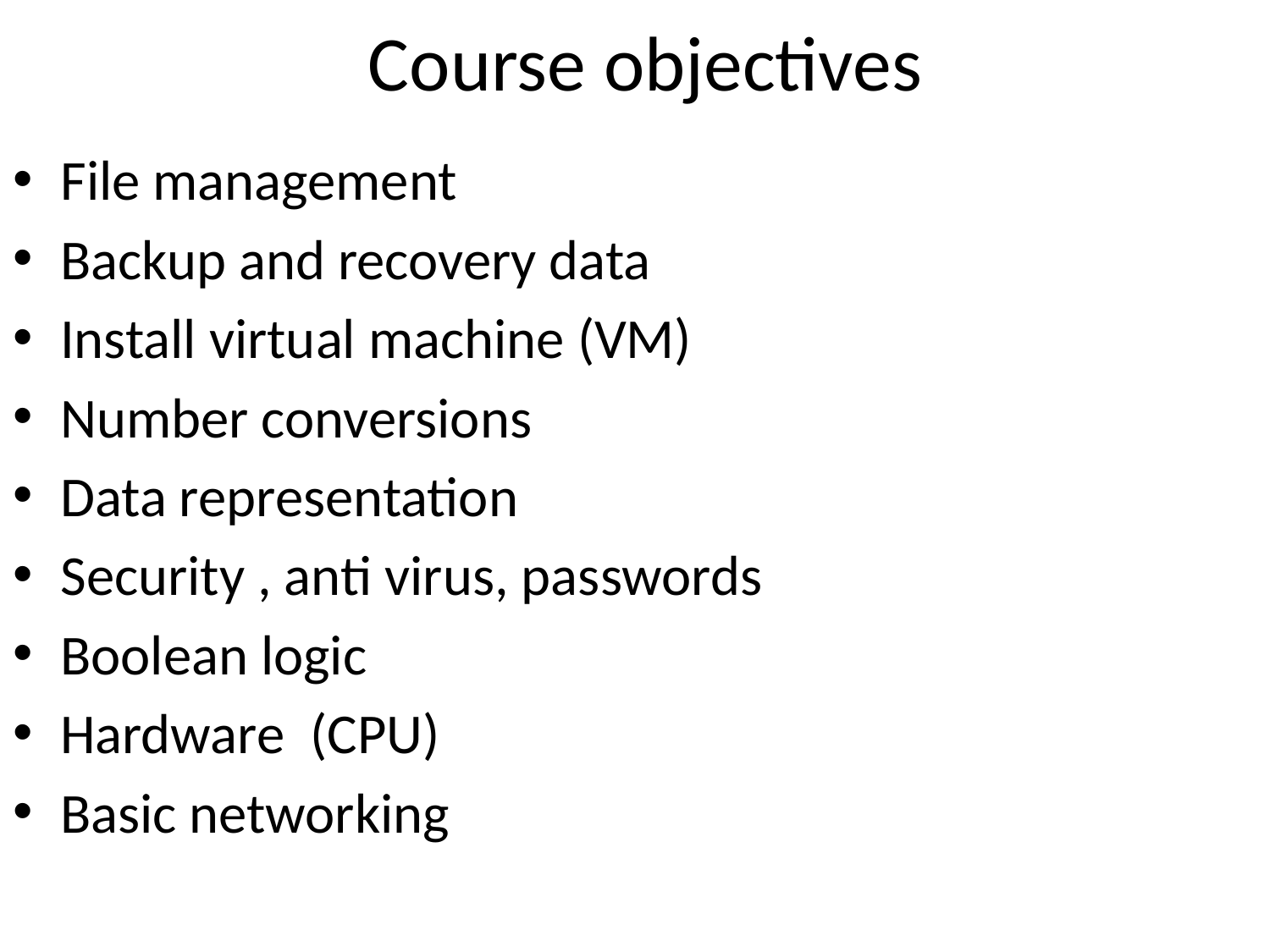

# Course objectives
File management
Backup and recovery data
Install virtual machine (VM)
Number conversions
Data representation
Security , anti virus, passwords
Boolean logic
Hardware  (CPU)
Basic networking